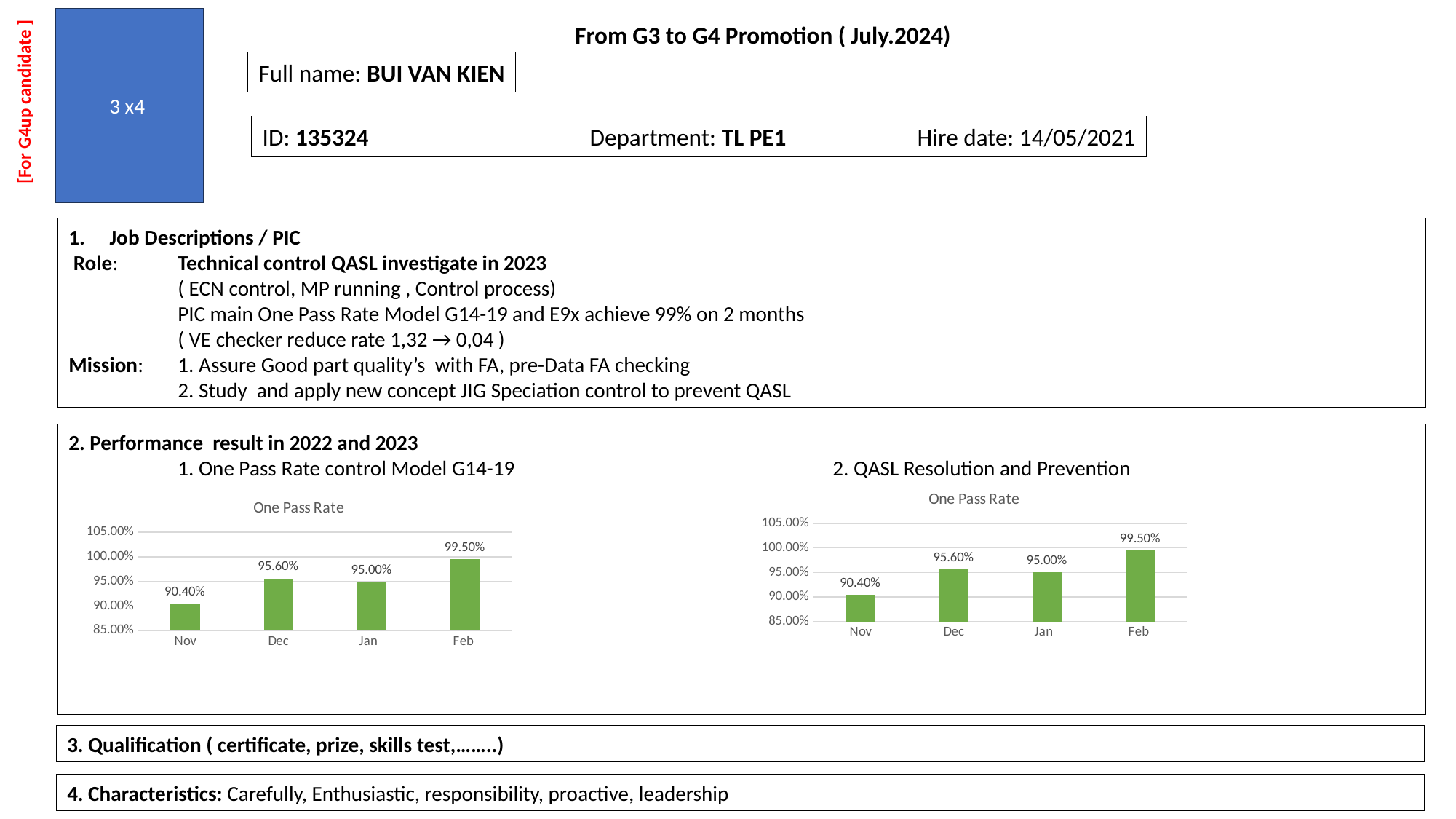

3 x4
From G3 to G4 Promotion ( July.2024)
Full name: BUI VAN KIEN
[For G4up candidate ]
ID: 135324			Department: TL PE1		Hire date: 14/05/2021
Job Descriptions / PIC
 Role: 	Technical control QASL investigate in 2023
	( ECN control, MP running , Control process)
	PIC main One Pass Rate Model G14-19 and E9x achieve 99% on 2 months
	( VE checker reduce rate 1,32 → 0,04 )
Mission:	1. Assure Good part quality’s  with FA, pre-Data FA checking
	2. Study  and apply new concept JIG Speciation control to prevent QASL
2. Performance  result in 2022 and 2023
	1. One Pass Rate control Model G14-19			2. QASL Resolution and Prevention

### Chart:

| Category | One Pass Rate |
|---|---|
| Nov | 0.904 |
| Dec | 0.956 |
| Jan   | 0.95 |
| Feb  | 0.995 |

### Chart:

| Category | One Pass Rate |
|---|---|
| Nov | 0.904 |
| Dec | 0.956 |
| Jan   | 0.95 |
| Feb  | 0.995 |
3. Qualification ( certificate, prize, skills test,……..)
4. Characteristics: Carefully, Enthusiastic, responsibility, proactive, leadership